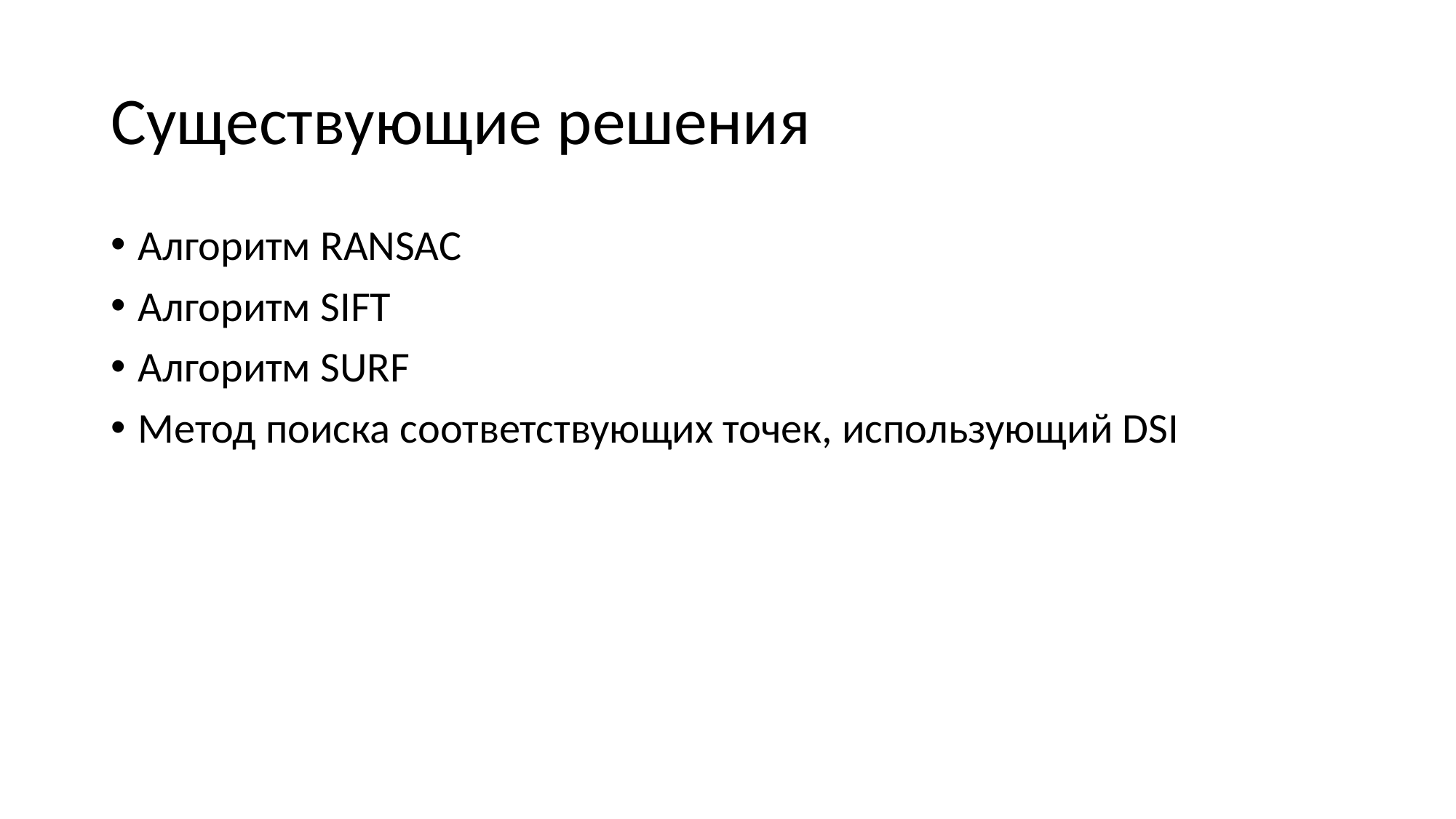

# Существующие решения
Алгоритм RANSAC
Алгоритм SIFT
Алгоритм SURF
Метод поиска соответствующих точек, использующий DSI